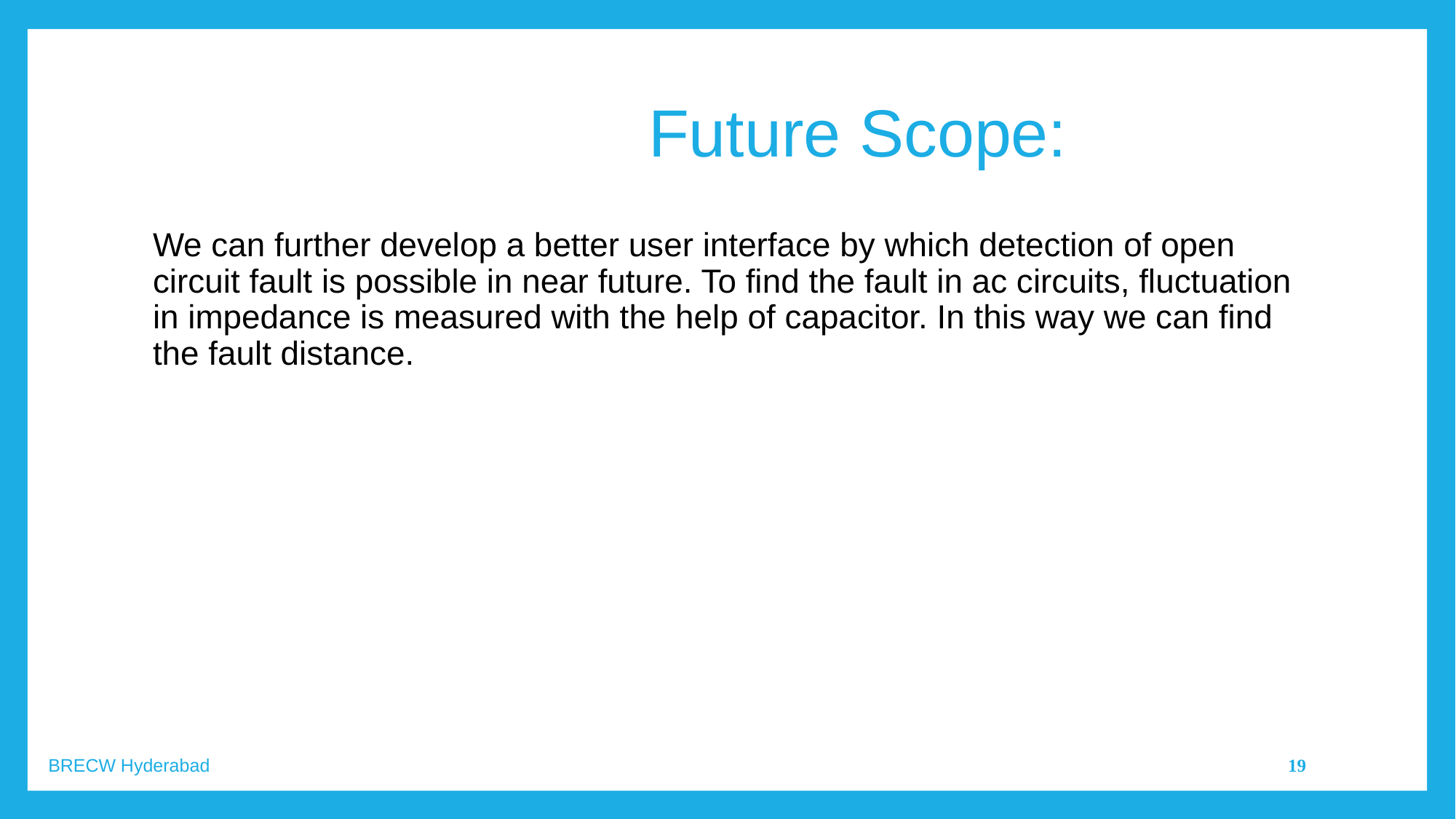

# Future Scope:
We can further develop a better user interface by which detection of open circuit fault is possible in near future. To find the fault in ac circuits, fluctuation in impedance is measured with the help of capacitor. In this way we can find the fault distance.
BRECW Hyderabad
19